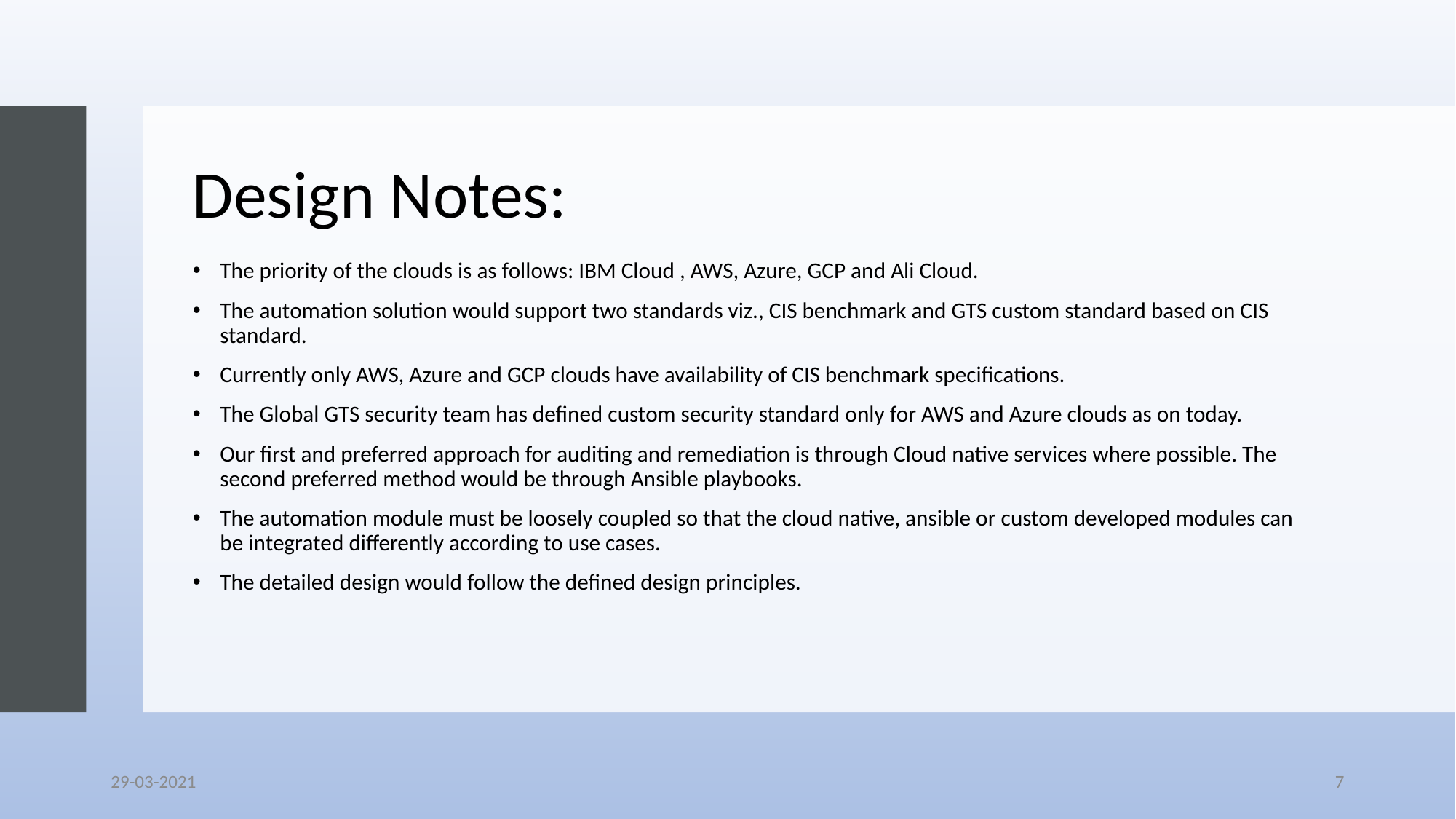

# Design Notes:
The priority of the clouds is as follows: IBM Cloud , AWS, Azure, GCP and Ali Cloud.
The automation solution would support two standards viz., CIS benchmark and GTS custom standard based on CIS standard.
Currently only AWS, Azure and GCP clouds have availability of CIS benchmark specifications.
The Global GTS security team has defined custom security standard only for AWS and Azure clouds as on today.
Our first and preferred approach for auditing and remediation is through Cloud native services where possible. The second preferred method would be through Ansible playbooks.
The automation module must be loosely coupled so that the cloud native, ansible or custom developed modules can be integrated differently according to use cases.
The detailed design would follow the defined design principles.

29-03-2021
7